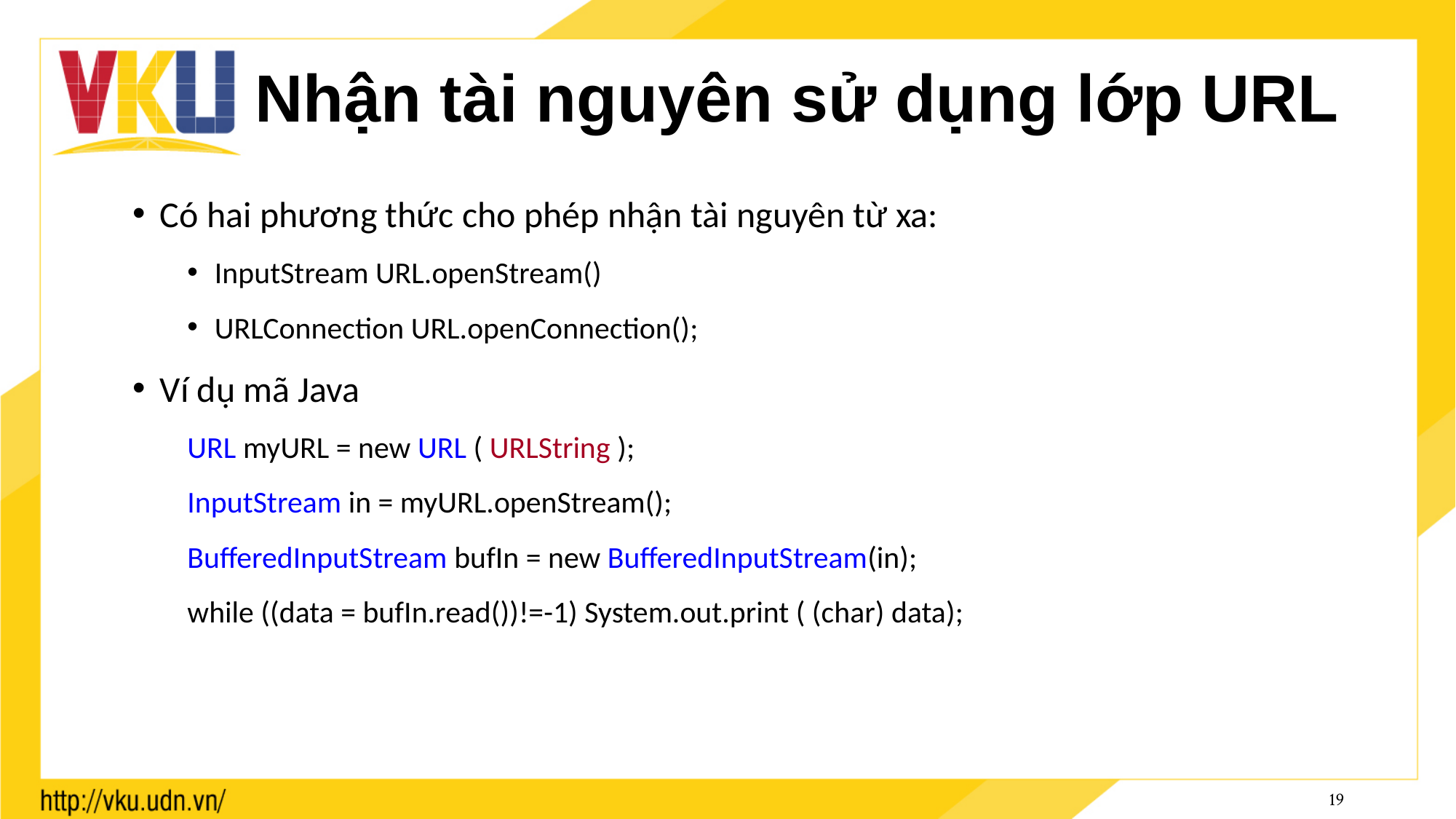

# Nhận tài nguyên sử dụng lớp URL
Có hai phương thức cho phép nhận tài nguyên từ xa:
InputStream URL.openStream()
URLConnection URL.openConnection();
Ví dụ mã Java
URL myURL = new URL ( URLString );
InputStream in = myURL.openStream();
BufferedInputStream bufIn = new BufferedInputStream(in);
while ((data = bufIn.read())!=-1) System.out.print ( (char) data);
19